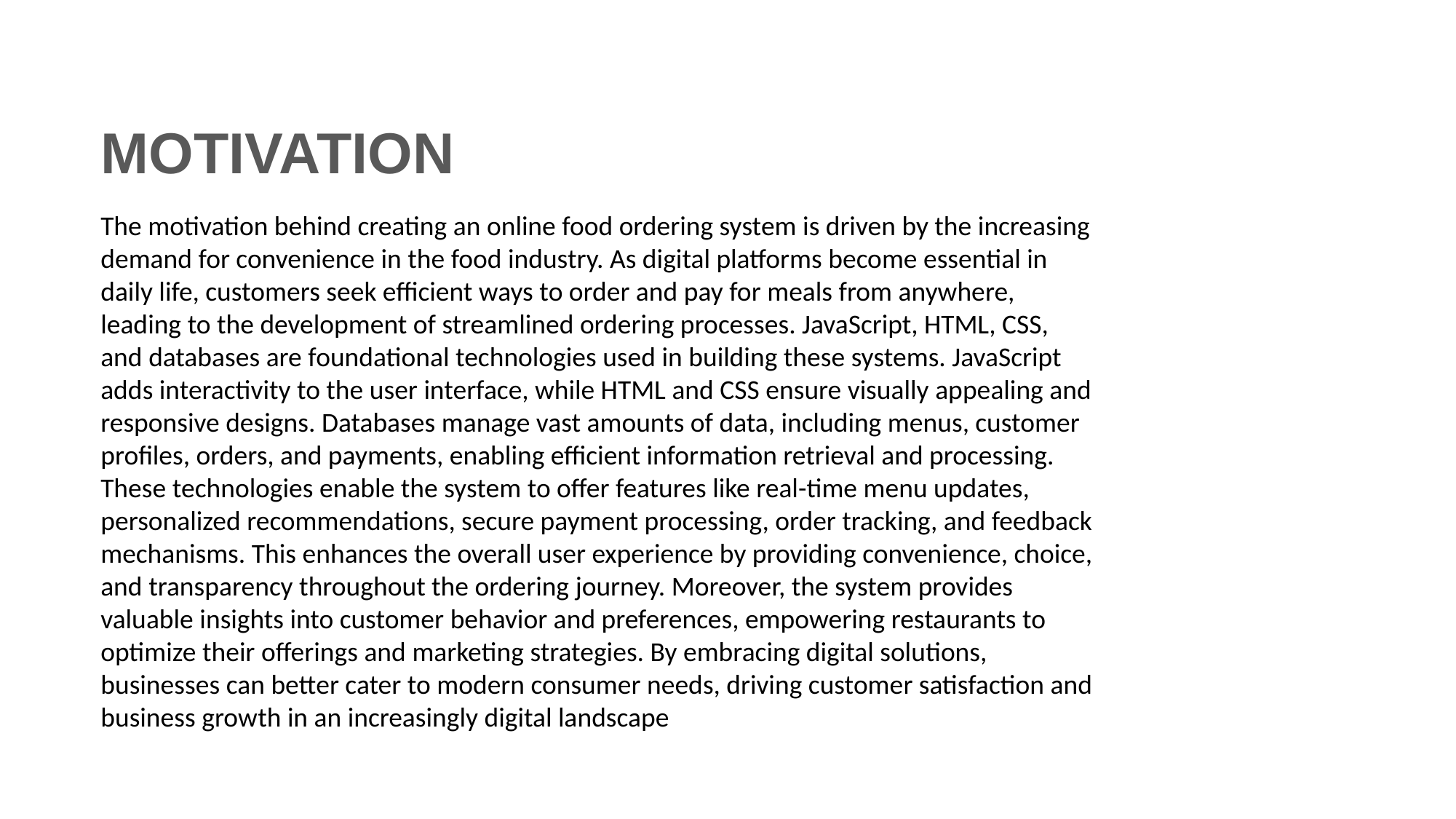

# MOTIVATION
The motivation behind creating an online food ordering system is driven by the increasing demand for convenience in the food industry. As digital platforms become essential in daily life, customers seek efficient ways to order and pay for meals from anywhere, leading to the development of streamlined ordering processes. JavaScript, HTML, CSS, and databases are foundational technologies used in building these systems. JavaScript adds interactivity to the user interface, while HTML and CSS ensure visually appealing and responsive designs. Databases manage vast amounts of data, including menus, customer profiles, orders, and payments, enabling efficient information retrieval and processing. These technologies enable the system to offer features like real-time menu updates, personalized recommendations, secure payment processing, order tracking, and feedback mechanisms. This enhances the overall user experience by providing convenience, choice, and transparency throughout the ordering journey. Moreover, the system provides valuable insights into customer behavior and preferences, empowering restaurants to optimize their offerings and marketing strategies. By embracing digital solutions, businesses can better cater to modern consumer needs, driving customer satisfaction and business growth in an increasingly digital landscape